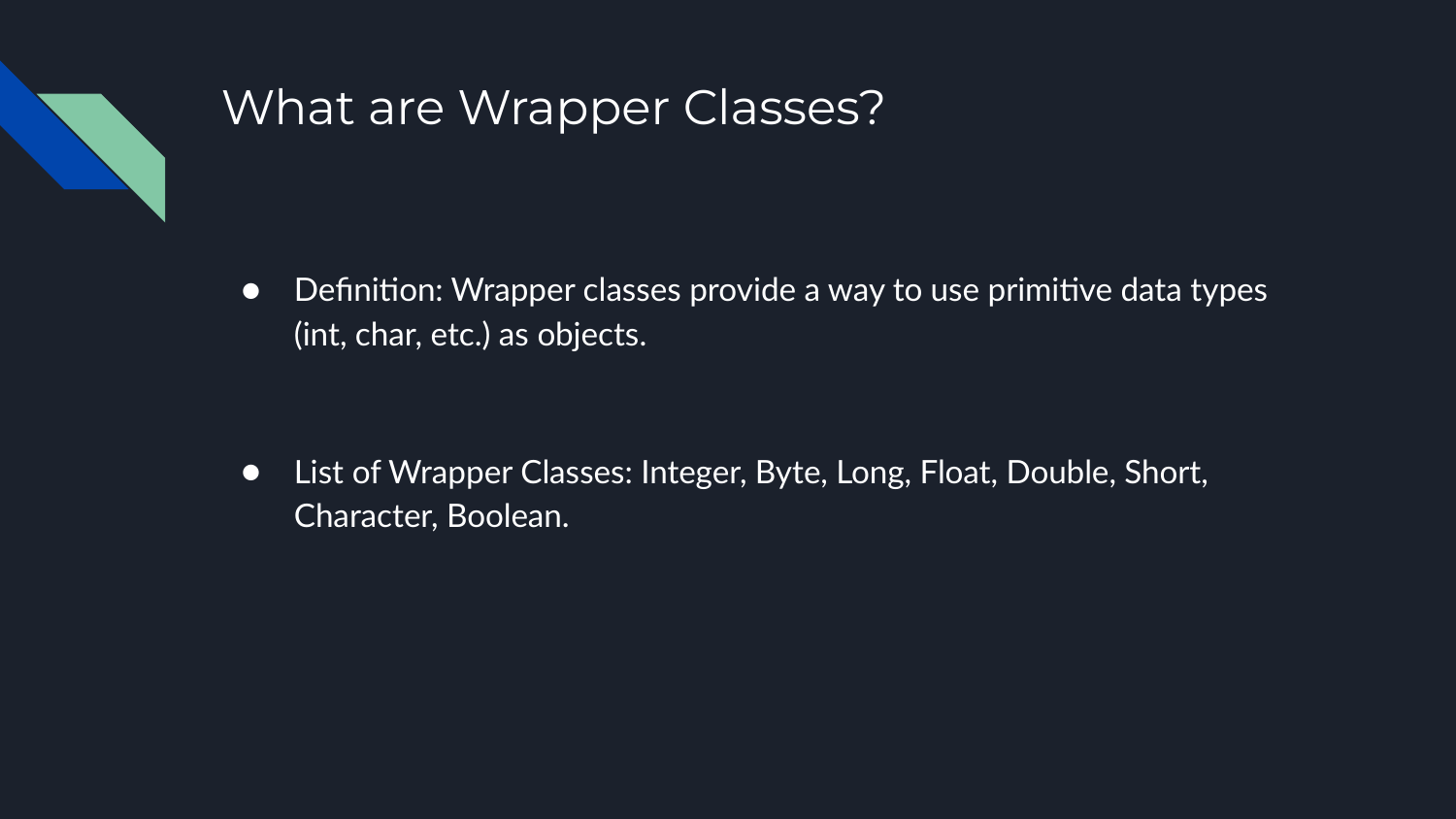

# What are Wrapper Classes?
Definition: Wrapper classes provide a way to use primitive data types (int, char, etc.) as objects.

List of Wrapper Classes: Integer, Byte, Long, Float, Double, Short, Character, Boolean.